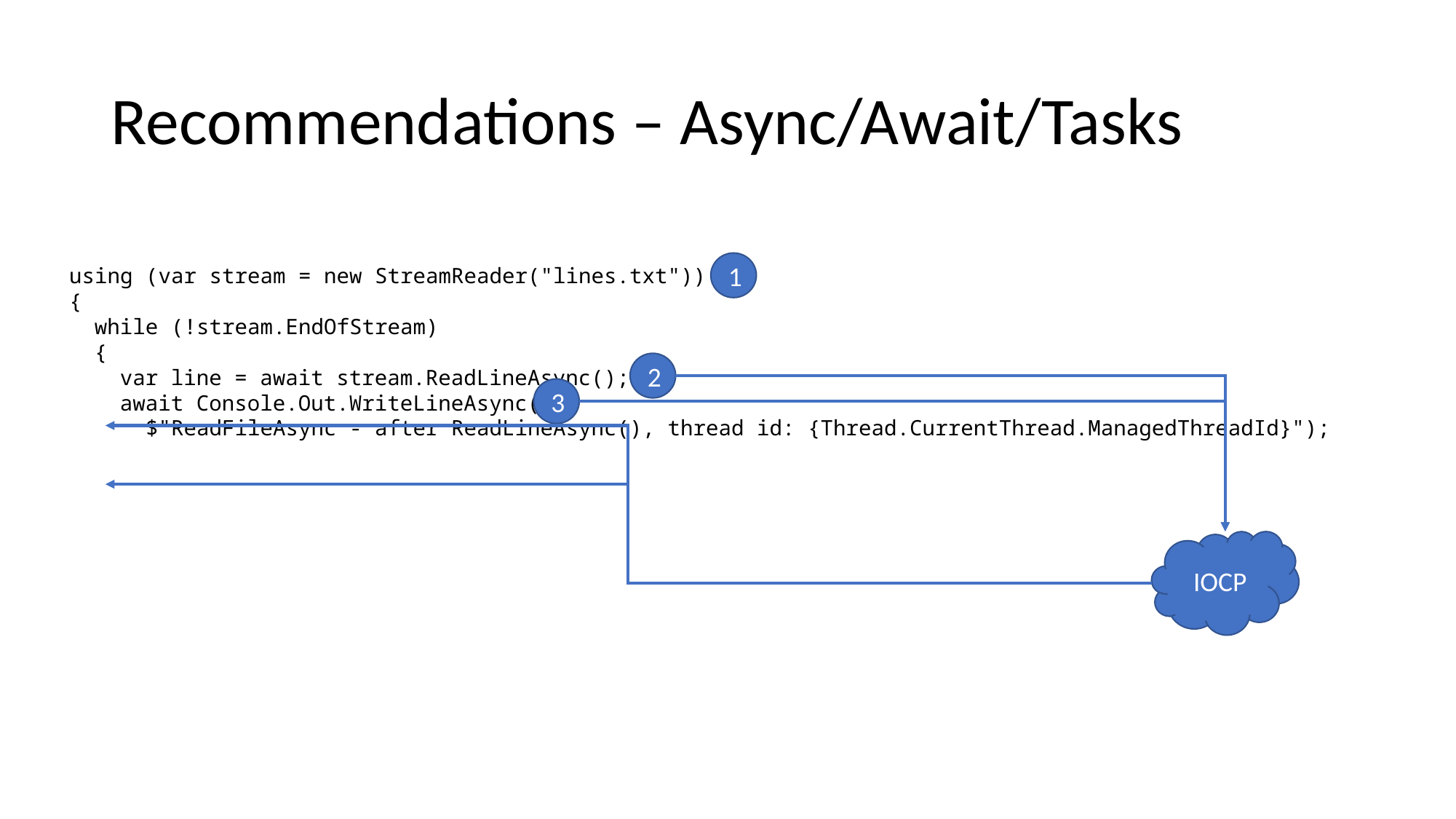

# Recommendations – Async/Await/Tasks
1
using (var stream = new StreamReader("lines.txt"))
{
  while (!stream.EndOfStream)
  {
    var line = await stream.ReadLineAsync();
    await Console.Out.WriteLineAsync(
      $"ReadFileAsync - after ReadLineAsync(), thread id: {Thread.CurrentThread.ManagedThreadId}");
2
3
IOCP